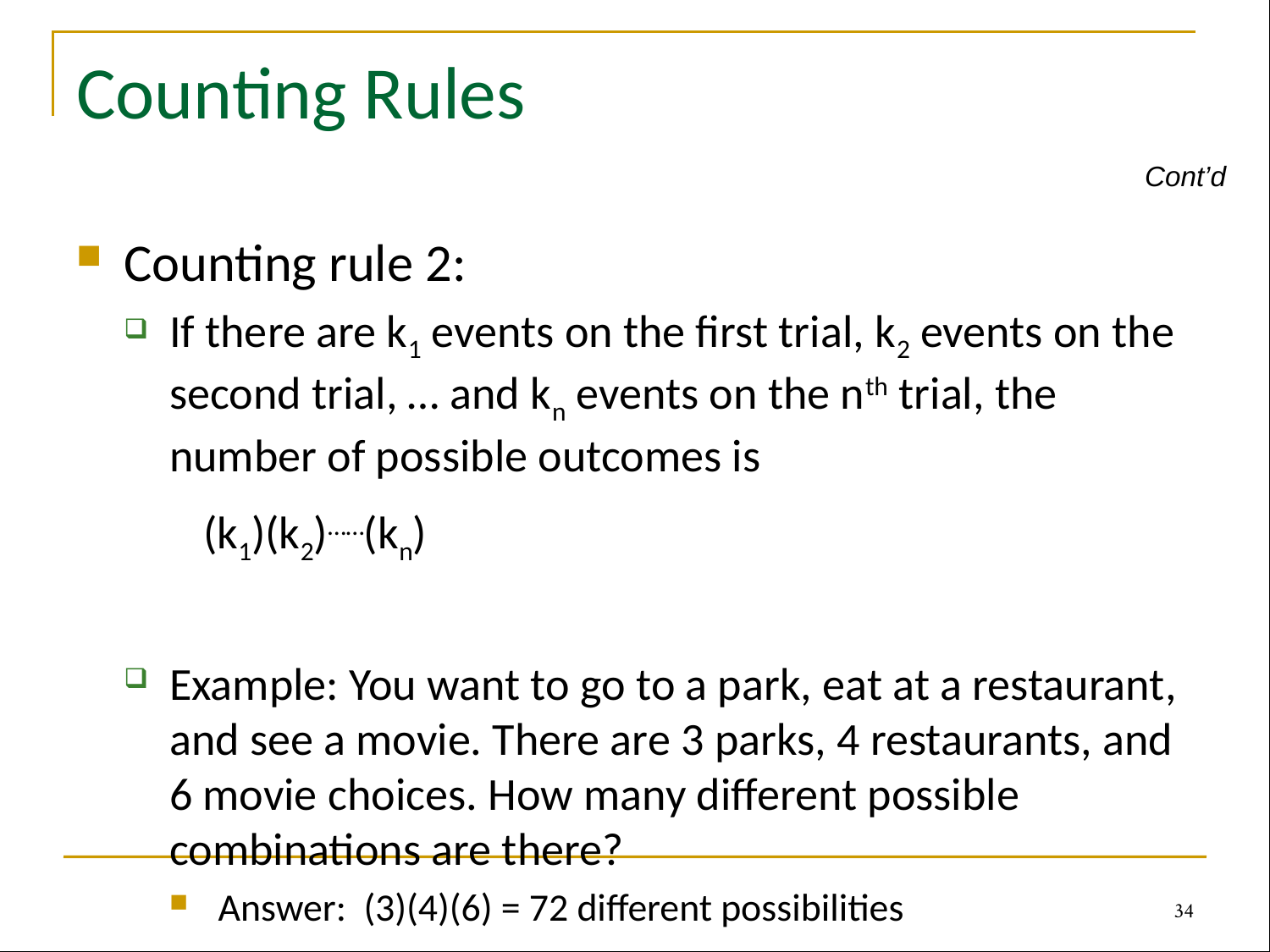

# Counting Rules
Cont’d
Counting rule 2:
If there are k1 events on the first trial, k2 events on the second trial, … and kn events on the nth trial, the number of possible outcomes is
	(k1)(k2)……(kn)

Example: You want to go to a park, eat at a restaurant, and see a movie. There are 3 parks, 4 restaurants, and 6 movie choices. How many different possible combinations are there?
Answer:  (3)(4)(6) = 72 different possibilities

34